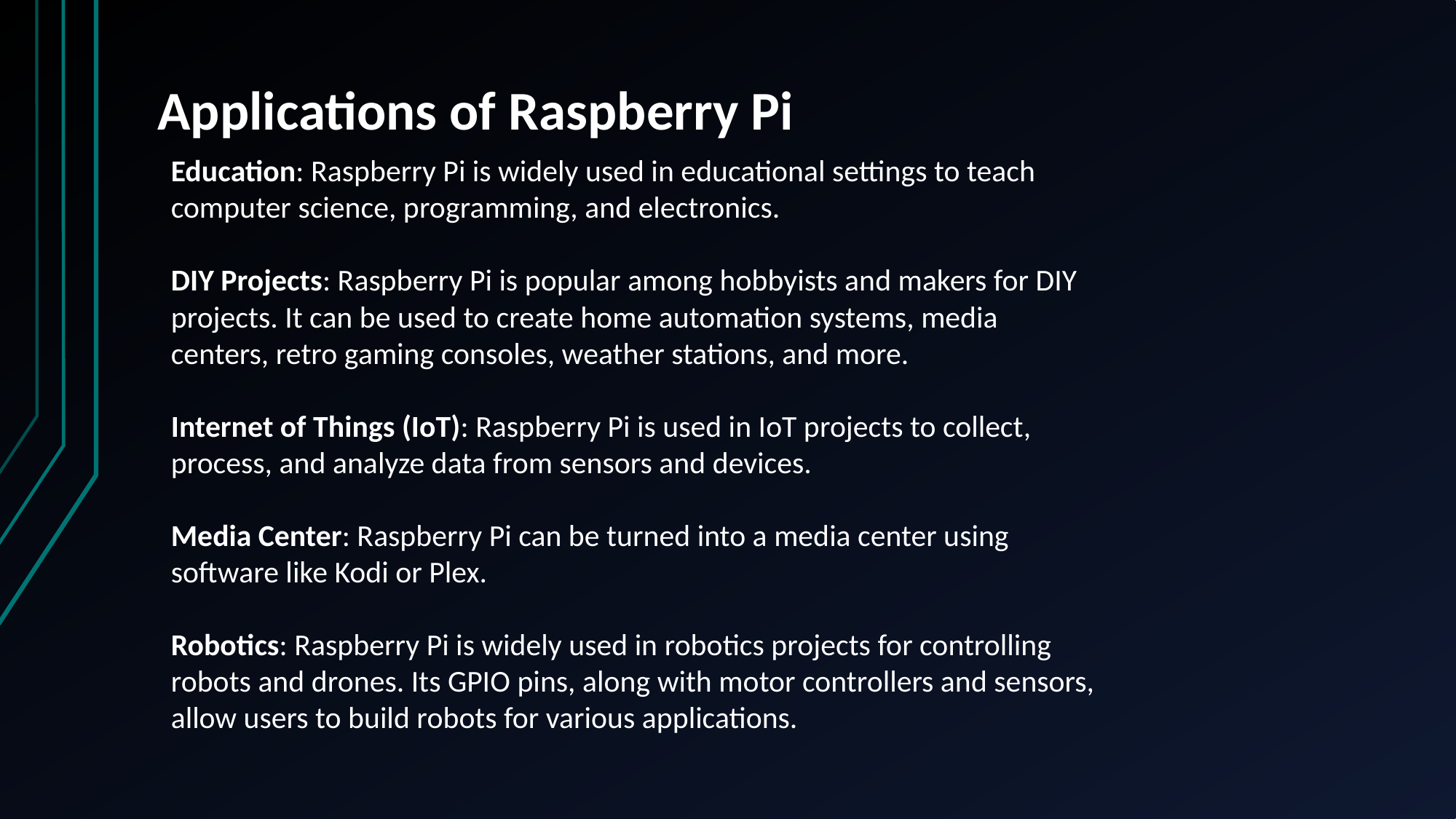

# Applications of Raspberry Pi
Education: Raspberry Pi is widely used in educational settings to teach computer science, programming, and electronics.

DIY Projects: Raspberry Pi is popular among hobbyists and makers for DIY projects. It can be used to create home automation systems, media centers, retro gaming consoles, weather stations, and more.

Internet of Things (IoT): Raspberry Pi is used in IoT projects to collect, process, and analyze data from sensors and devices.

Media Center: Raspberry Pi can be turned into a media center using software like Kodi or Plex.

Robotics: Raspberry Pi is widely used in robotics projects for controlling robots and drones. Its GPIO pins, along with motor controllers and sensors, allow users to build robots for various applications.